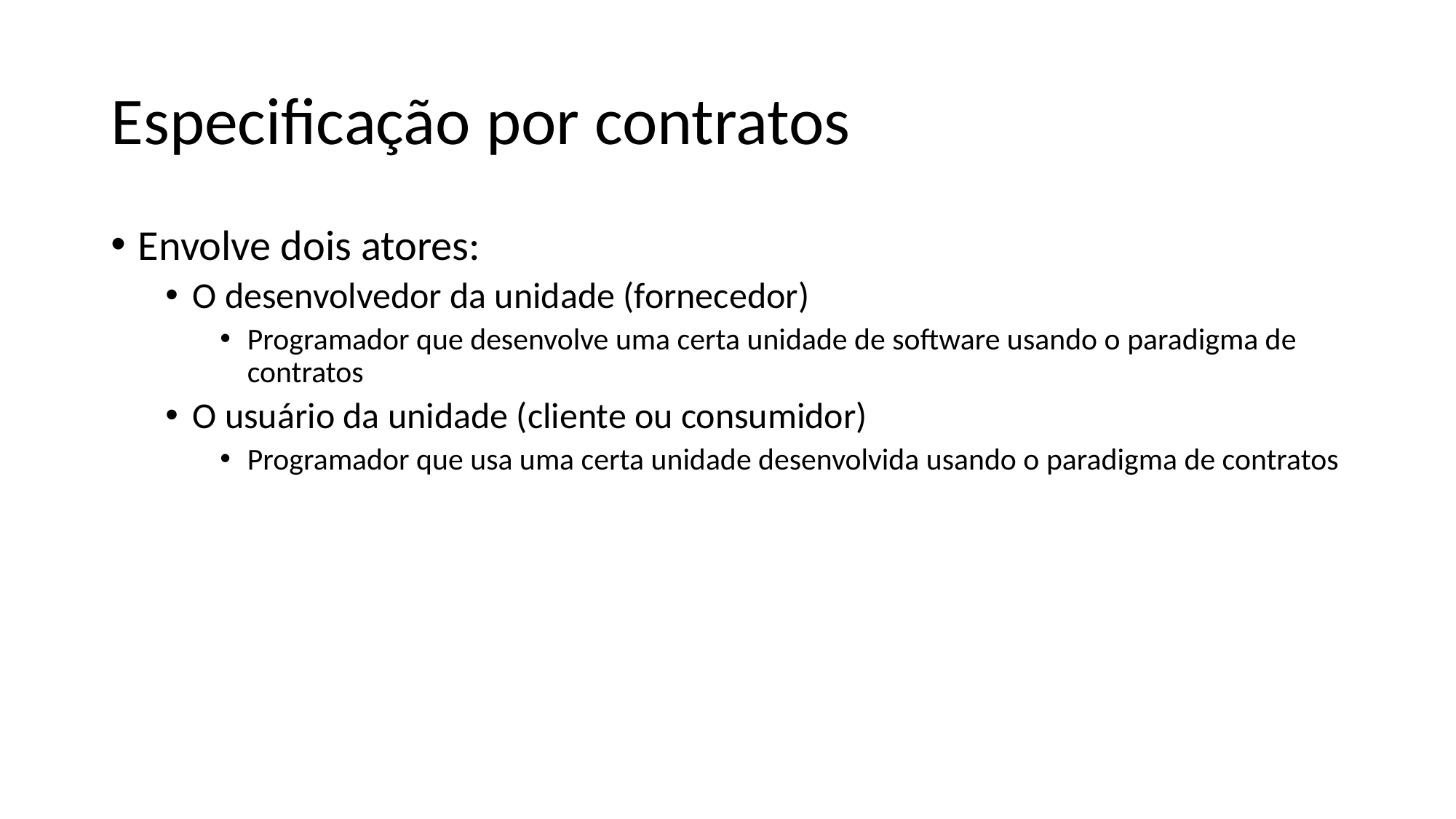

# Especificação por contratos
Envolve dois atores:
O desenvolvedor da unidade (fornecedor)
Programador que desenvolve uma certa unidade de software usando o paradigma de contratos
O usuário da unidade (cliente ou consumidor)
Programador que usa uma certa unidade desenvolvida usando o paradigma de contratos